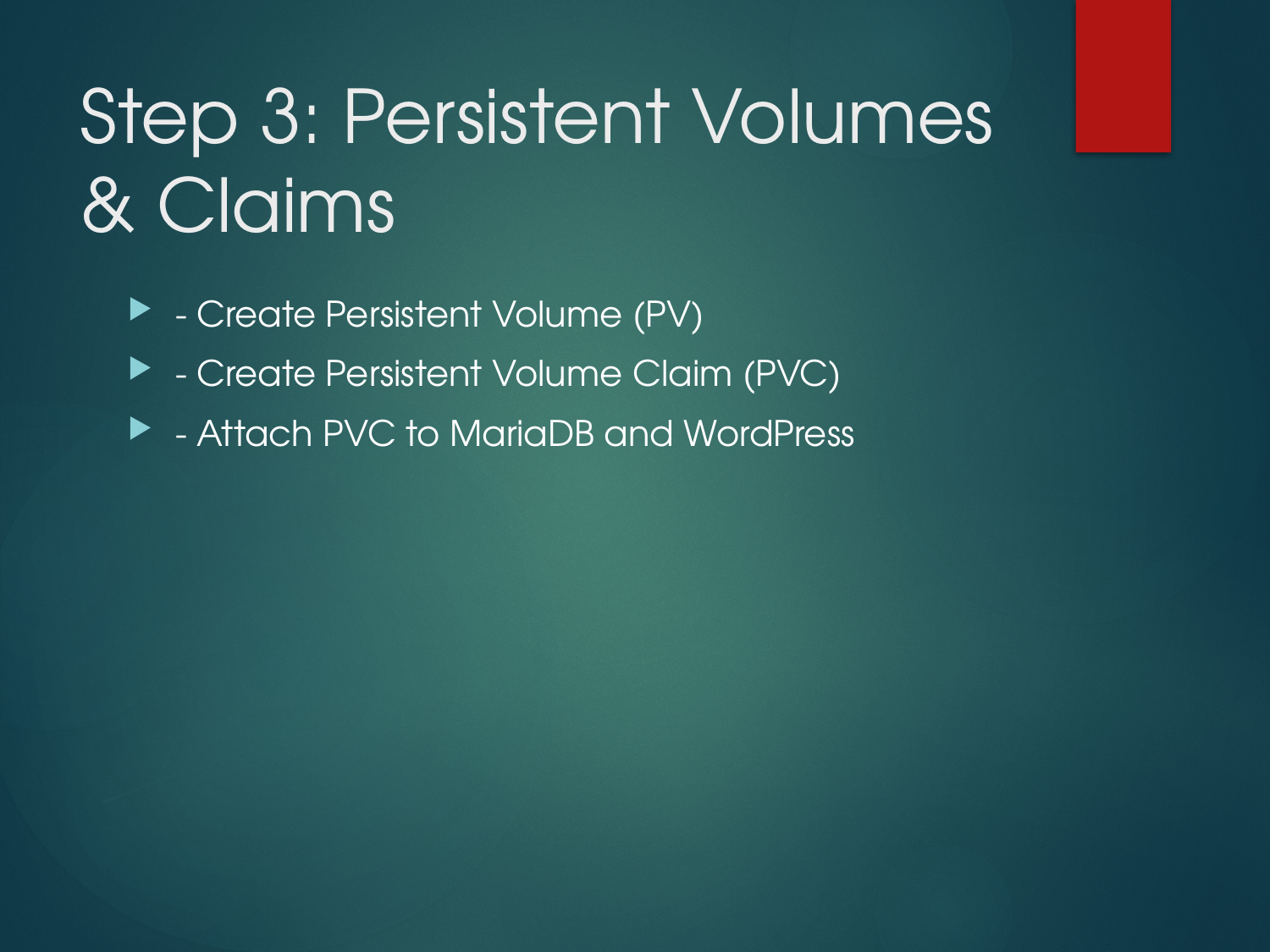

# Step 3: Persistent Volumes & Claims
- Create Persistent Volume (PV)
- Create Persistent Volume Claim (PVC)
- Attach PVC to MariaDB and WordPress